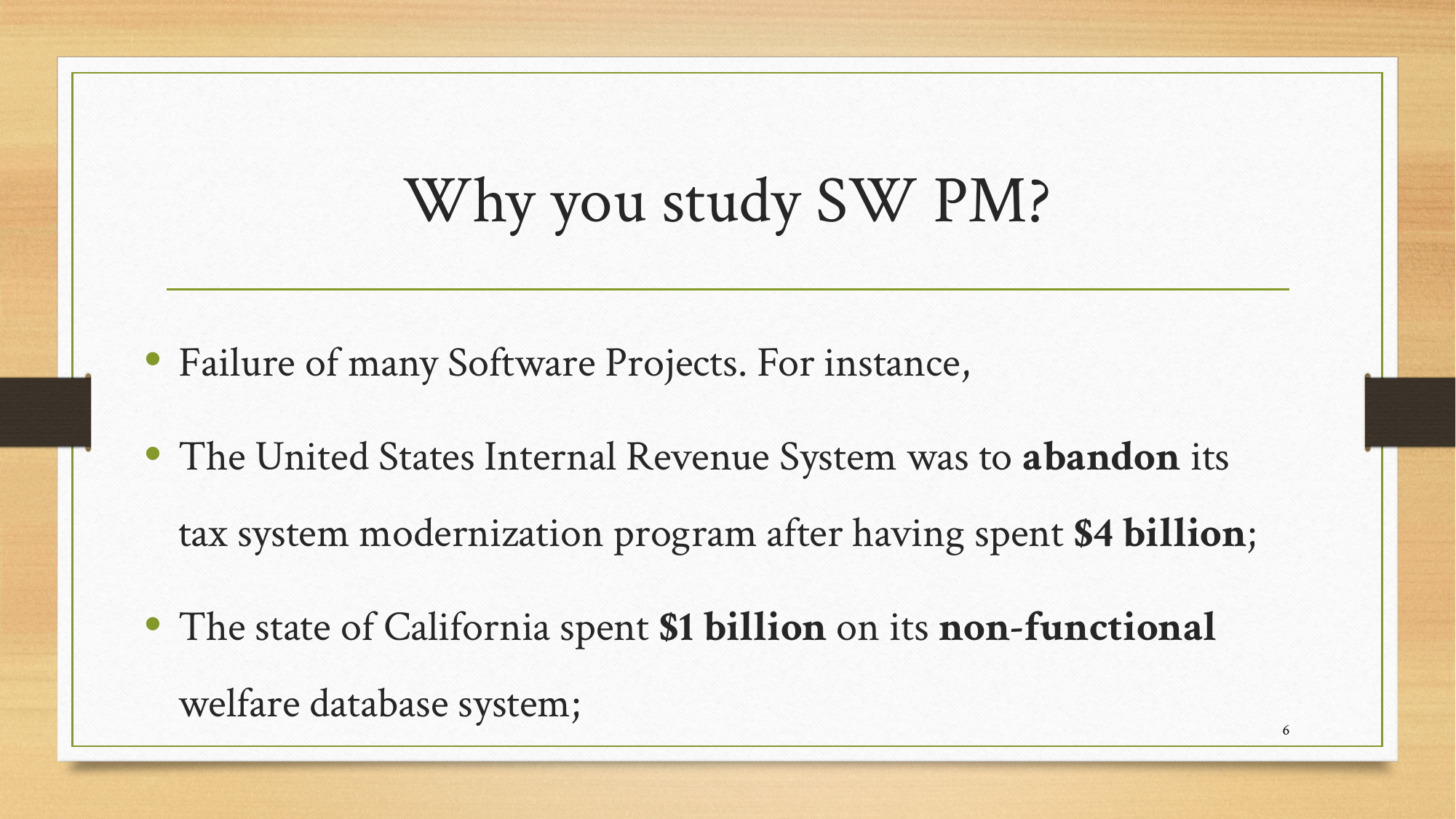

# Why you study SW PM?
Failure of many Software Projects. For instance,
The United States Internal Revenue System was to abandon its tax system modernization program after having spent $4 billion;
The state of California spent $1 billion on its non-functional welfare database system;

6